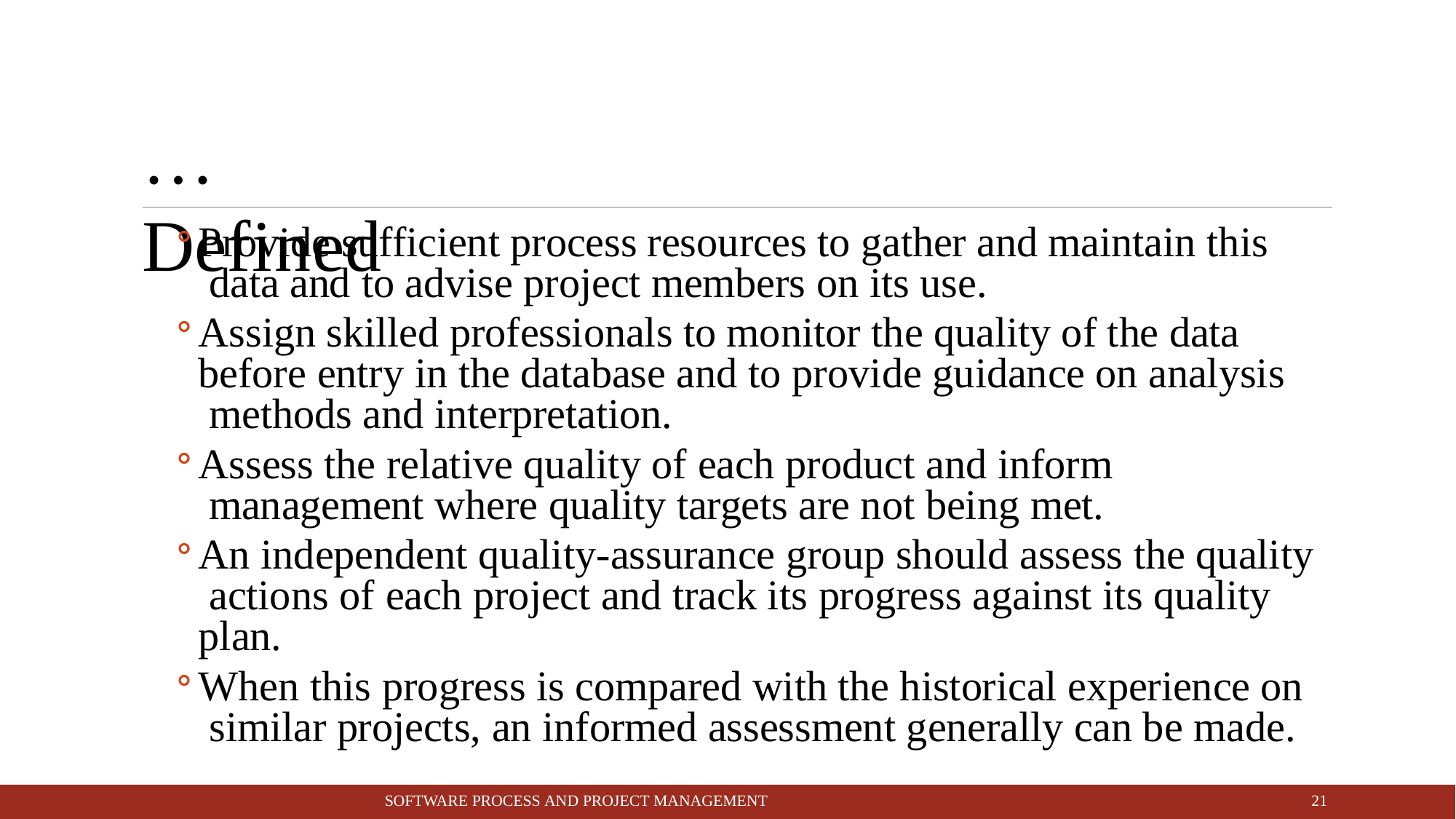

# … Defined
Provide sufficient process resources to gather and maintain this  data and to advise project members on its use.
Assign skilled professionals to monitor the quality of the data  before entry in the database and to provide guidance on analysis  methods and interpretation.
Assess the relative quality of each product and inform  management where quality targets are not being met.
An independent quality-assurance group should assess the quality  actions of each project and track its progress against its quality  plan.
When this progress is compared with the historical experience on  similar projects, an informed assessment generally can be made.
21
SOFTWARE PROCESS AND PROJECT MANAGEMENT